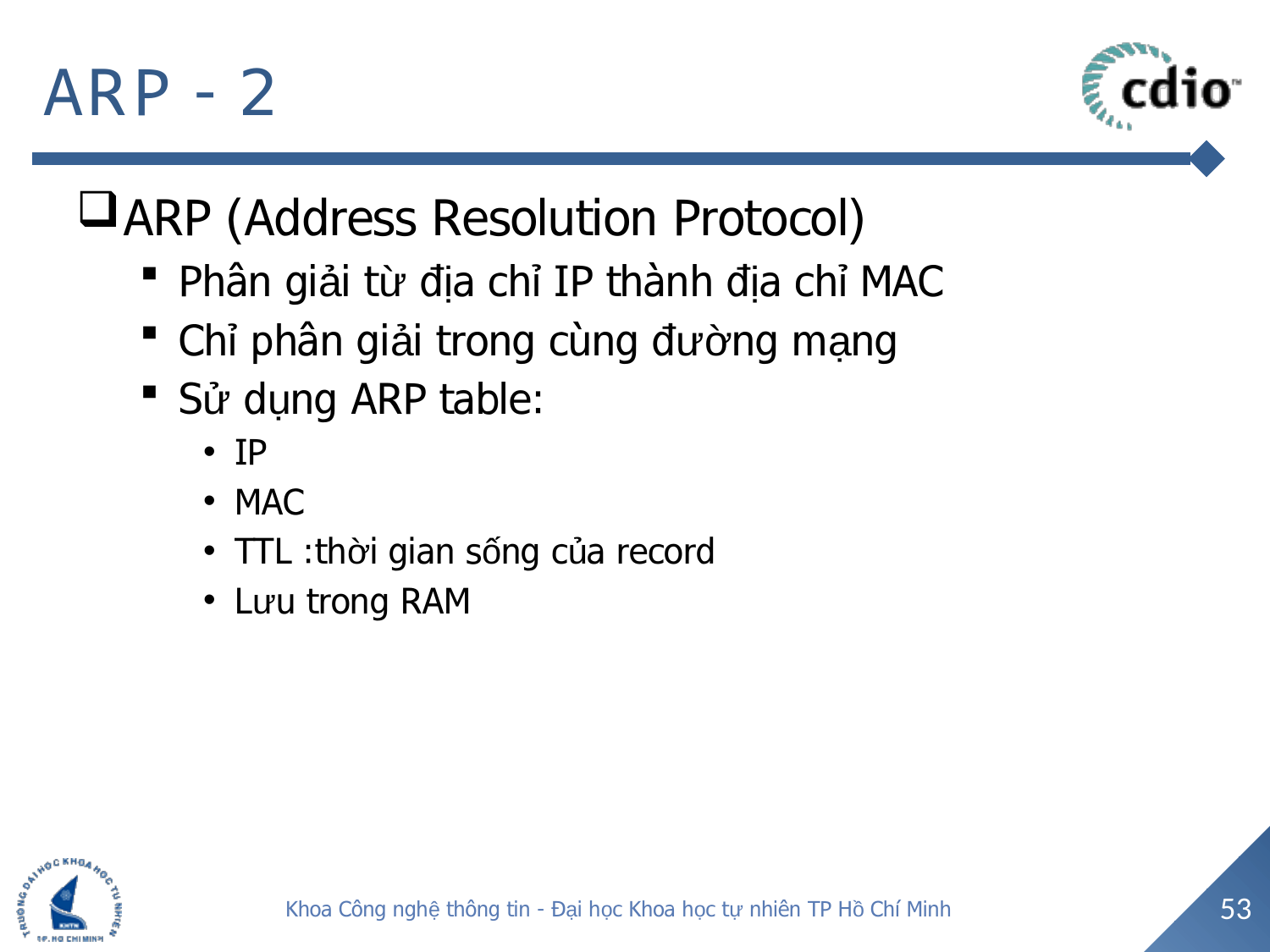

# ARP - 2
ARP (Address Resolution Protocol)
Phân giải từ địa chỉ IP thành địa chỉ MAC
Chỉ phân giải trong cùng đường mạng
Sử dụng ARP table:
IP
MAC
TTL :thời gian sống của record
Lưu trong RAM
53
Khoa Công nghệ thông tin - Đại học Khoa học tự nhiên TP Hồ Chí Minh